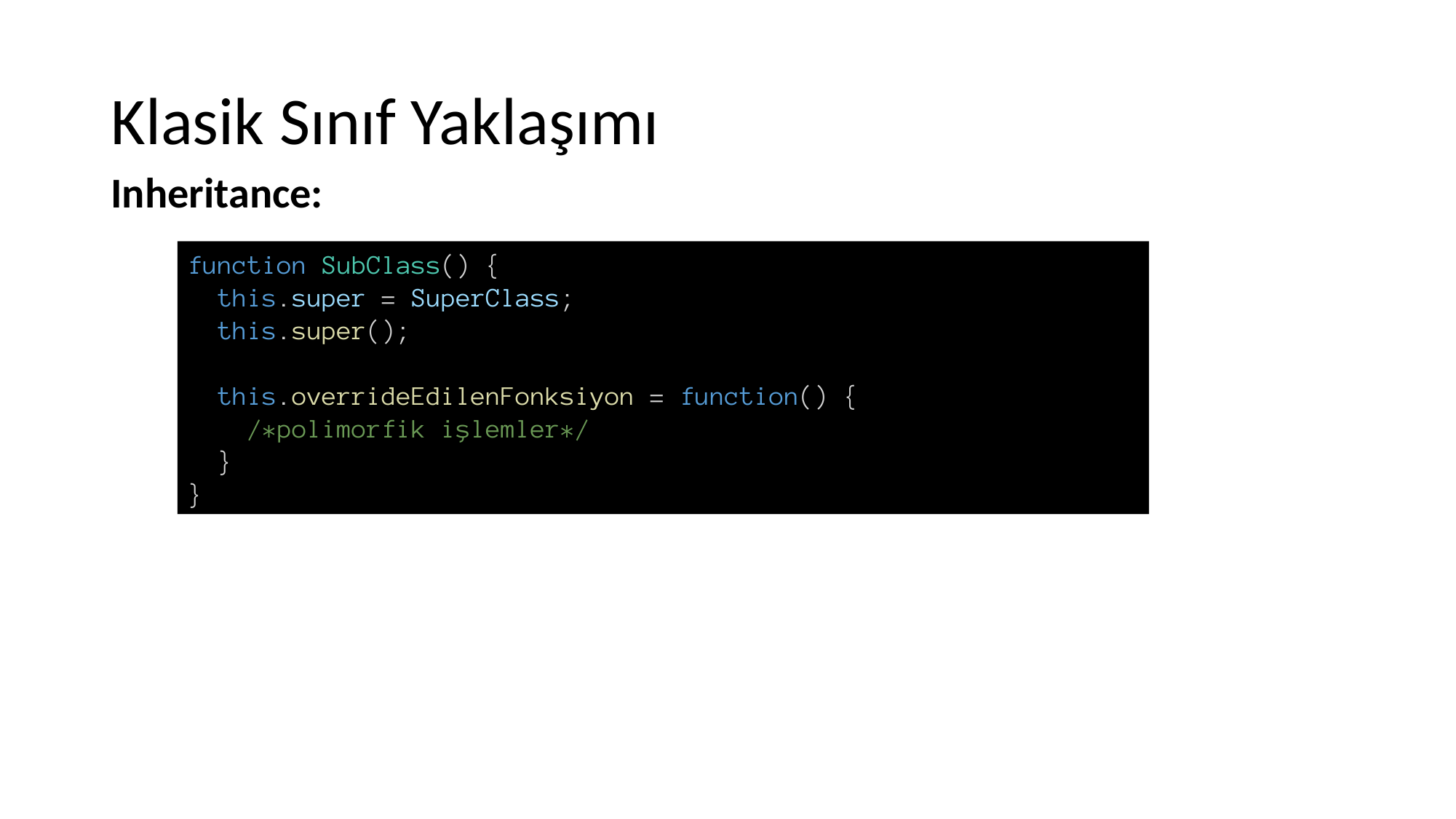

# Klasik Sınıf Yaklaşımı
Inheritance:
function SubClass() {
  this.super = SuperClass;
  this.super();
  this.overrideEdilenFonksiyon = function() {
    /*polimorfik işlemler*/
  }
}